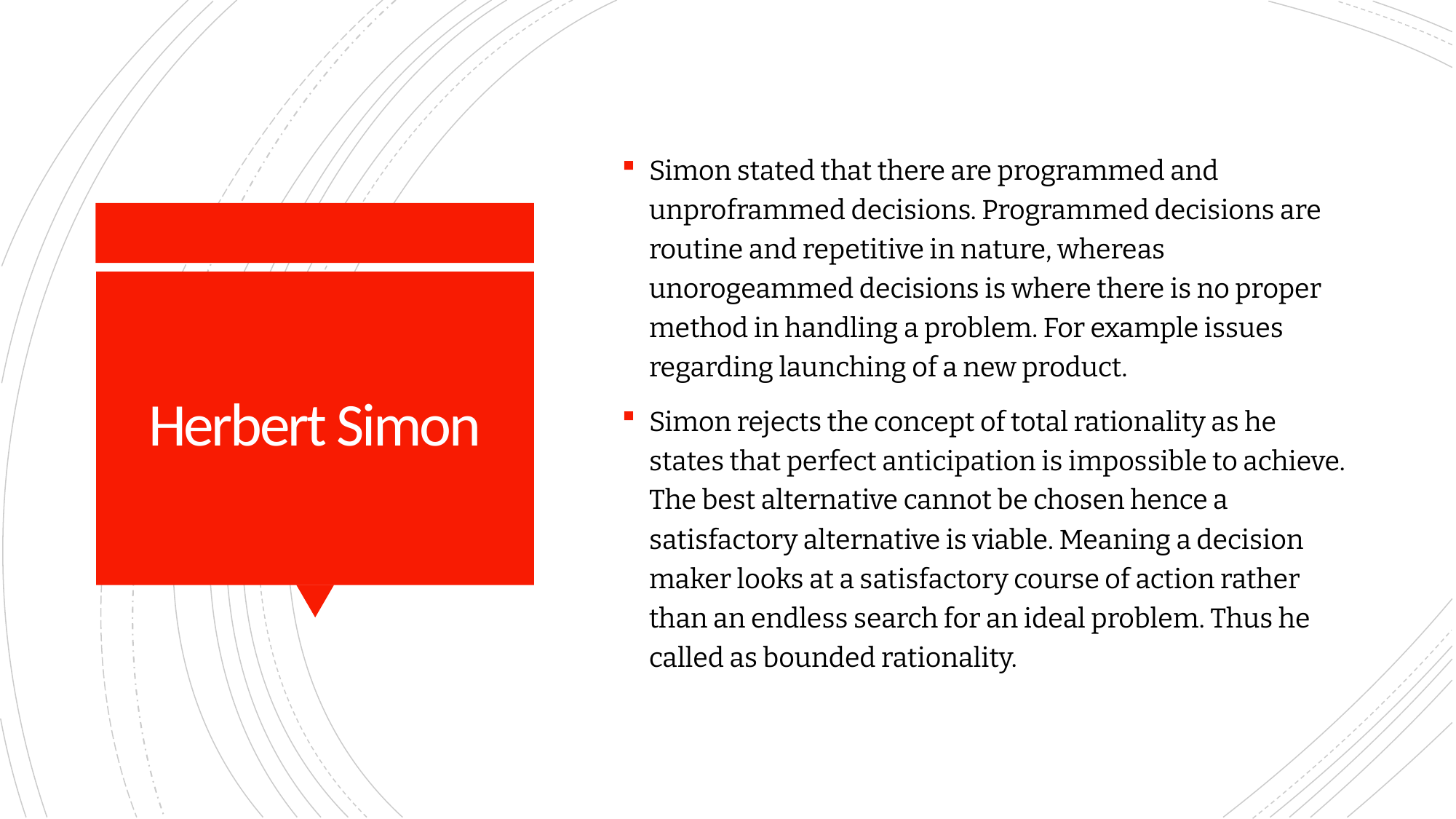

Simon stated that there are programmed and unproframmed decisions. Programmed decisions are routine and repetitive in nature, whereas unorogeammed decisions is where there is no proper method in handling a problem. For example issues regarding launching of a new product.
Simon rejects the concept of total rationality as he states that perfect anticipation is impossible to achieve. The best alternative cannot be chosen hence a satisfactory alternative is viable. Meaning a decision maker looks at a satisfactory course of action rather than an endless search for an ideal problem. Thus he called as bounded rationality.
# Herbert Simon